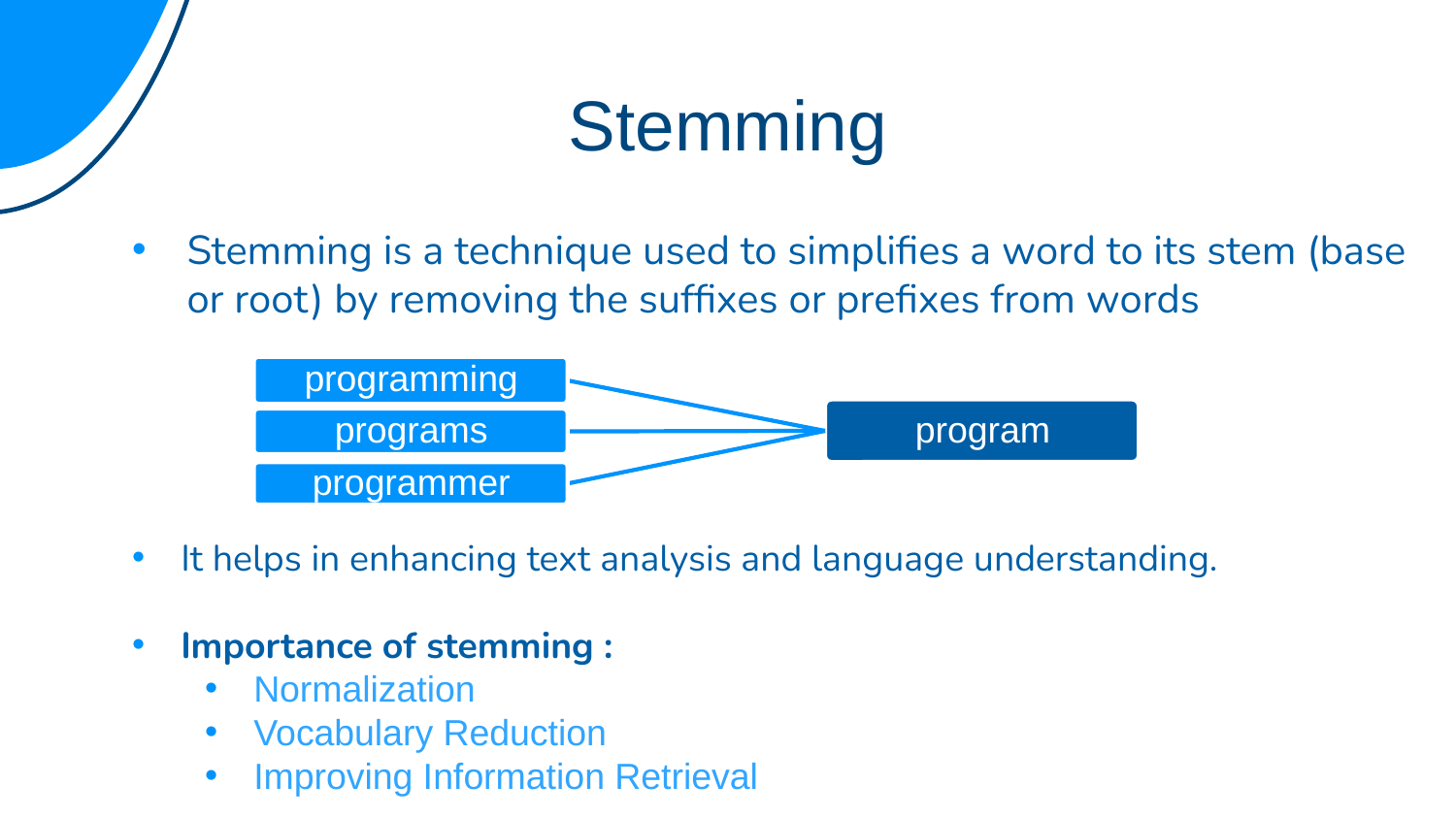

# Stemming
Stemming is a technique used to simplifies a word to its stem (base or root) by removing the suffixes or prefixes from words

It helps in enhancing text analysis and language understanding.

Importance of stemming :
Normalization
Vocabulary Reduction
Improving Information Retrieval

program

programming

programs

programmer